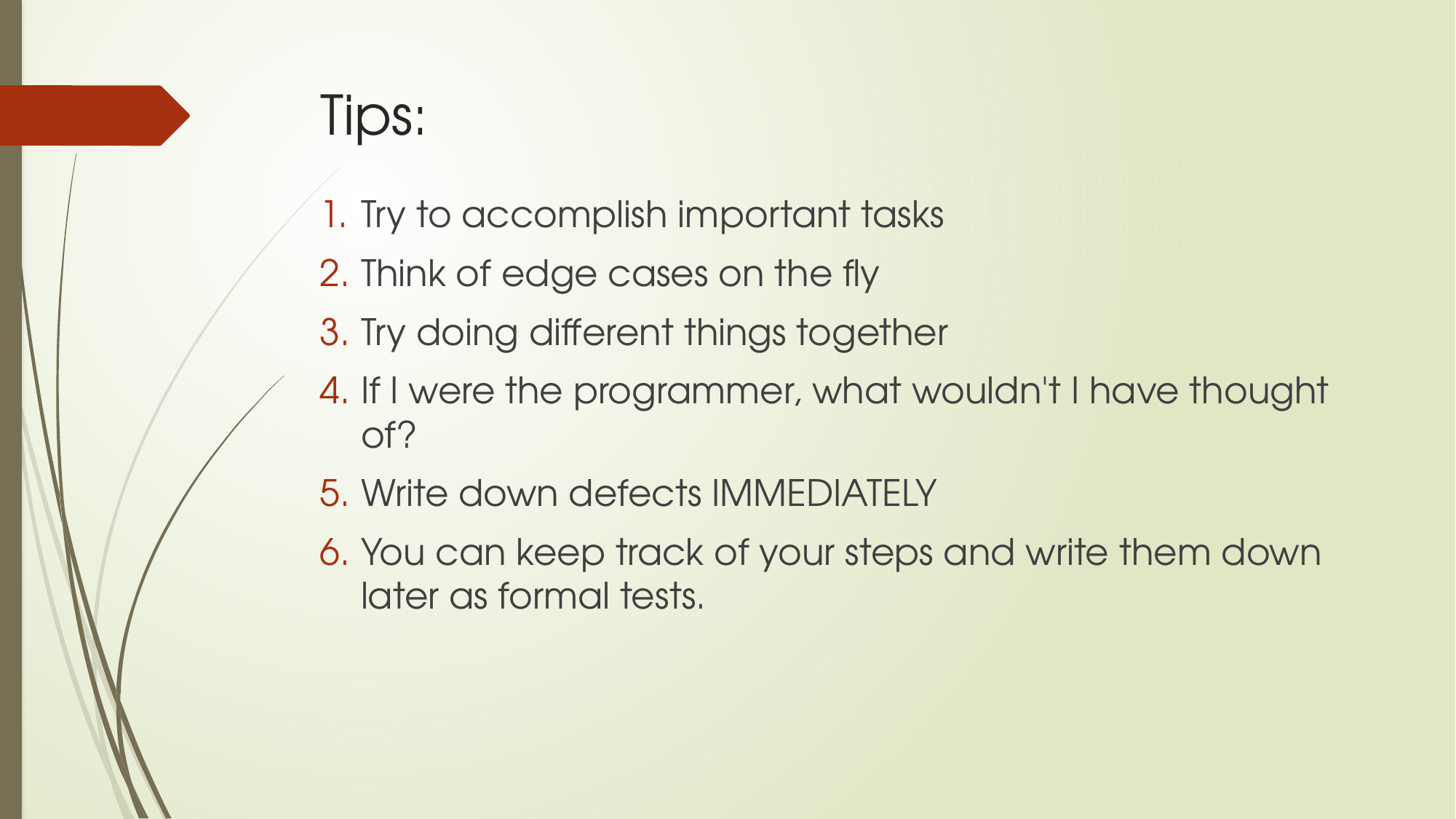

# Tips:
Try to accomplish important tasks
Think of edge cases on the fly
Try doing different things together
If I were the programmer, what wouldn't I have thought of?
Write down defects IMMEDIATELY
You can keep track of your steps and write them down later as formal tests.